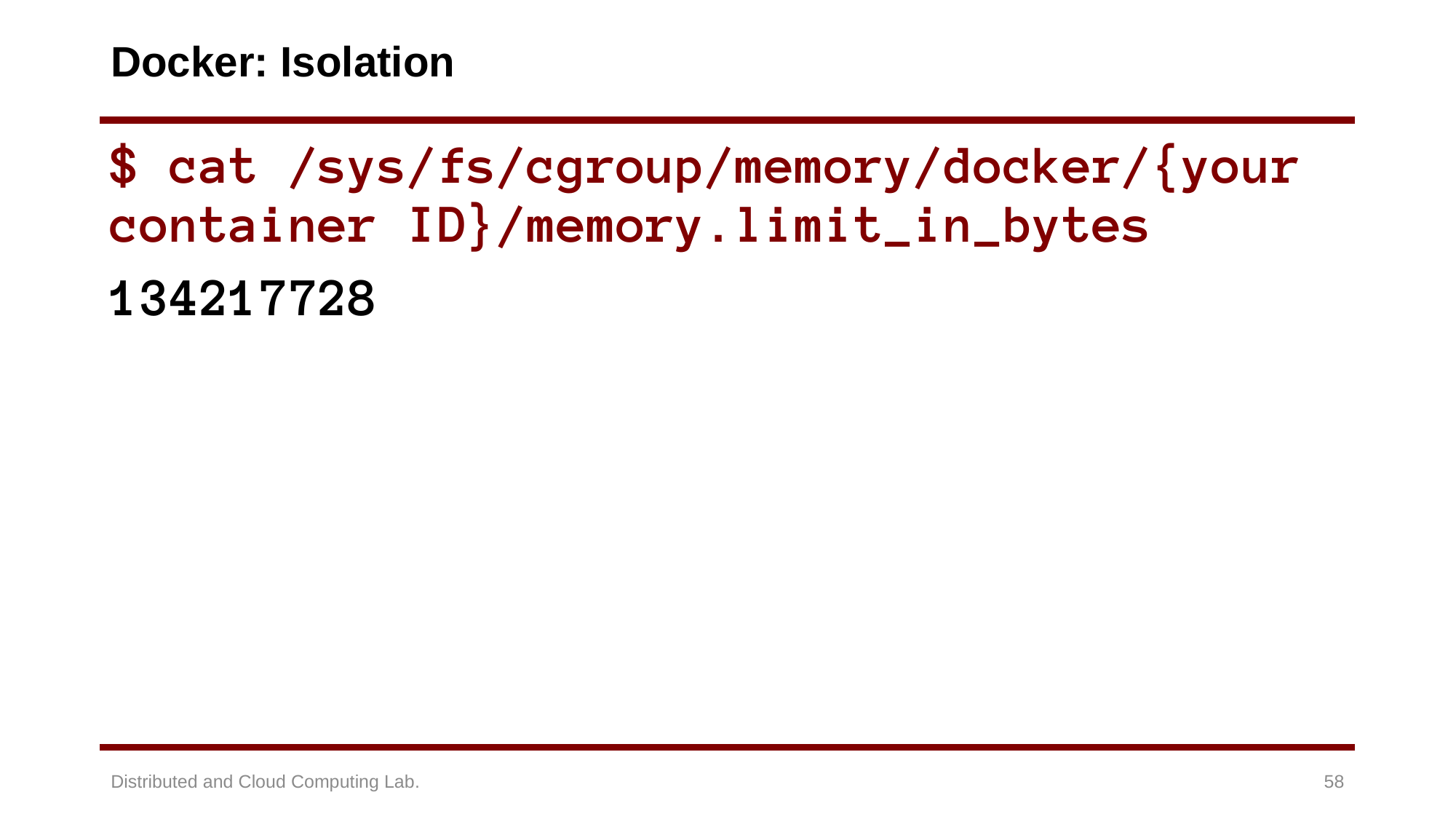

# Docker: Isolation
$ cat /sys/fs/cgroup/memory/docker/{your container ID}/memory.limit_in_bytes
134217728
Distributed and Cloud Computing Lab.
58